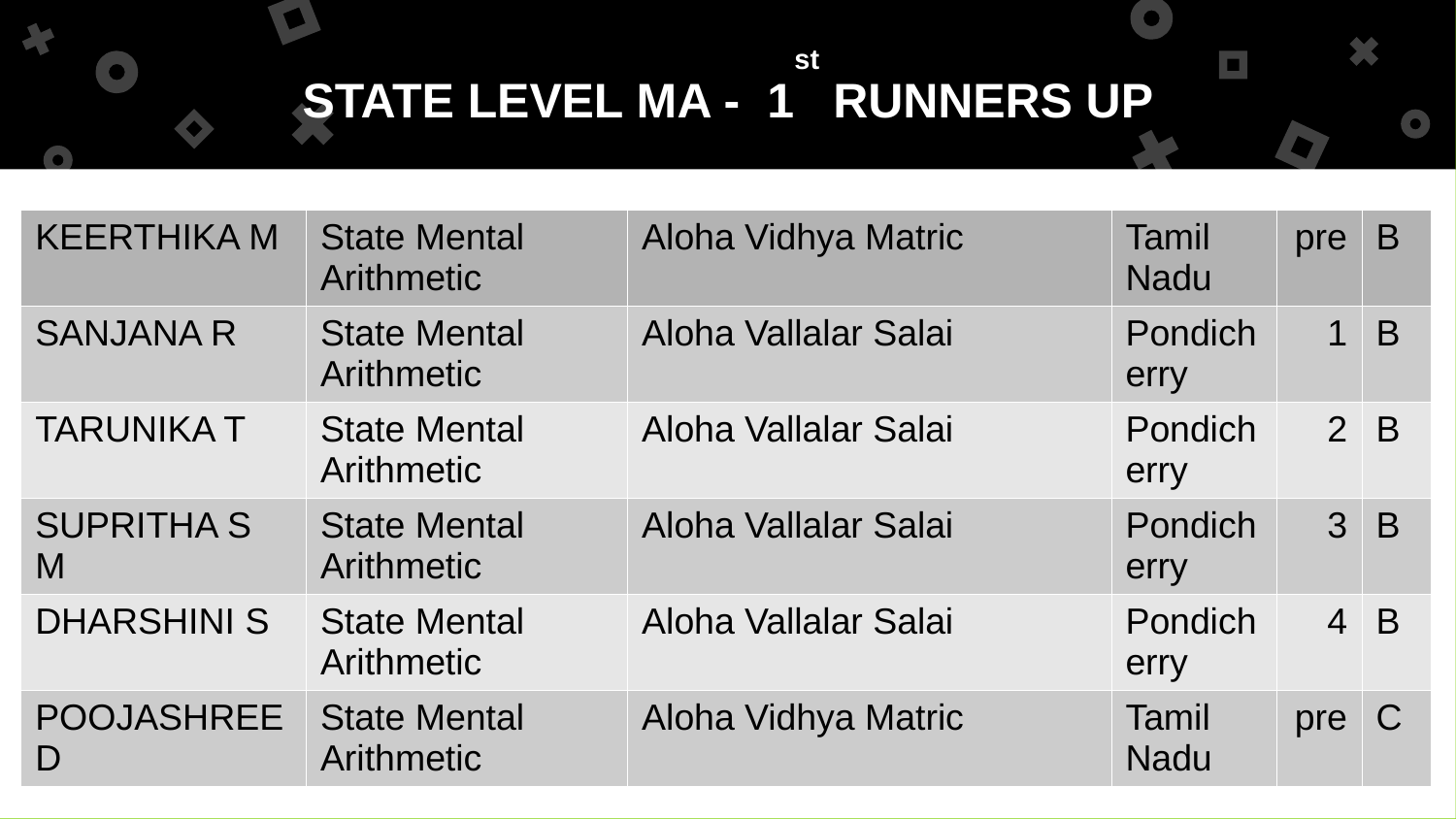

STATE LEVEL MA -  1st RUNNERS UP
| KEERTHIKA M | State Mental Arithmetic | Aloha Vidhya Matric | Tamil Nadu | pre | B |
| --- | --- | --- | --- | --- | --- |
| SANJANA R | State Mental Arithmetic | Aloha Vallalar Salai | Pondicherry | 1 | B |
| TARUNIKA T | State Mental Arithmetic | Aloha Vallalar Salai | Pondicherry | 2 | B |
| SUPRITHA S M | State Mental Arithmetic | Aloha Vallalar Salai | Pondicherry | 3 | B |
| DHARSHINI S | State Mental Arithmetic | Aloha Vallalar Salai | Pondicherry | 4 | B |
| POOJASHREE D | State Mental Arithmetic | Aloha Vidhya Matric | Tamil Nadu | pre | C |